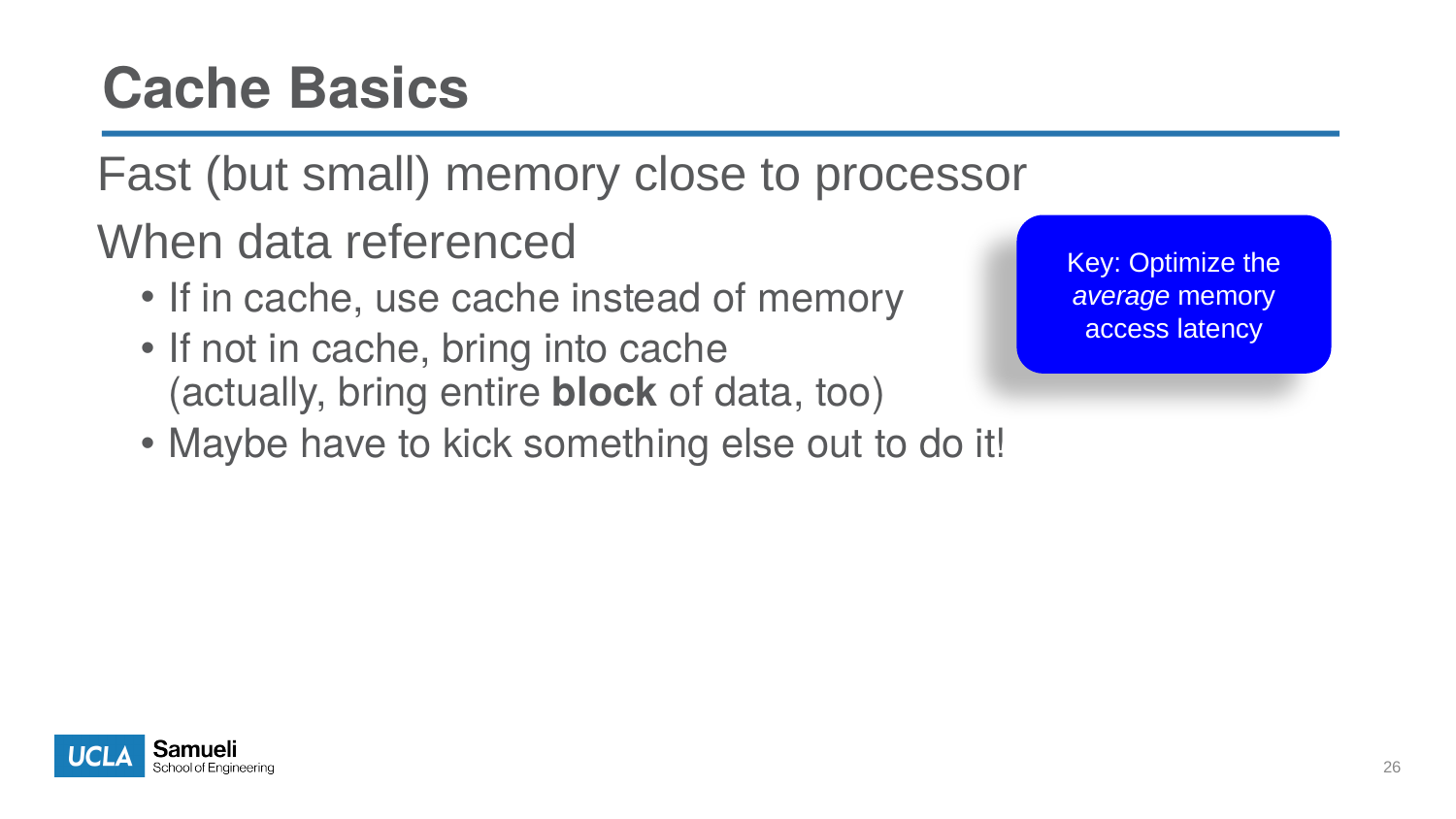

Cache Basics
Fast (but small) memory close to processor
When data referenced
If in cache, use cache instead of memory
If not in cache, bring into cache
(actually, bring entire block of data, too)
Maybe have to kick something else out to do it!
Key: Optimize the
average memory
access latency
26